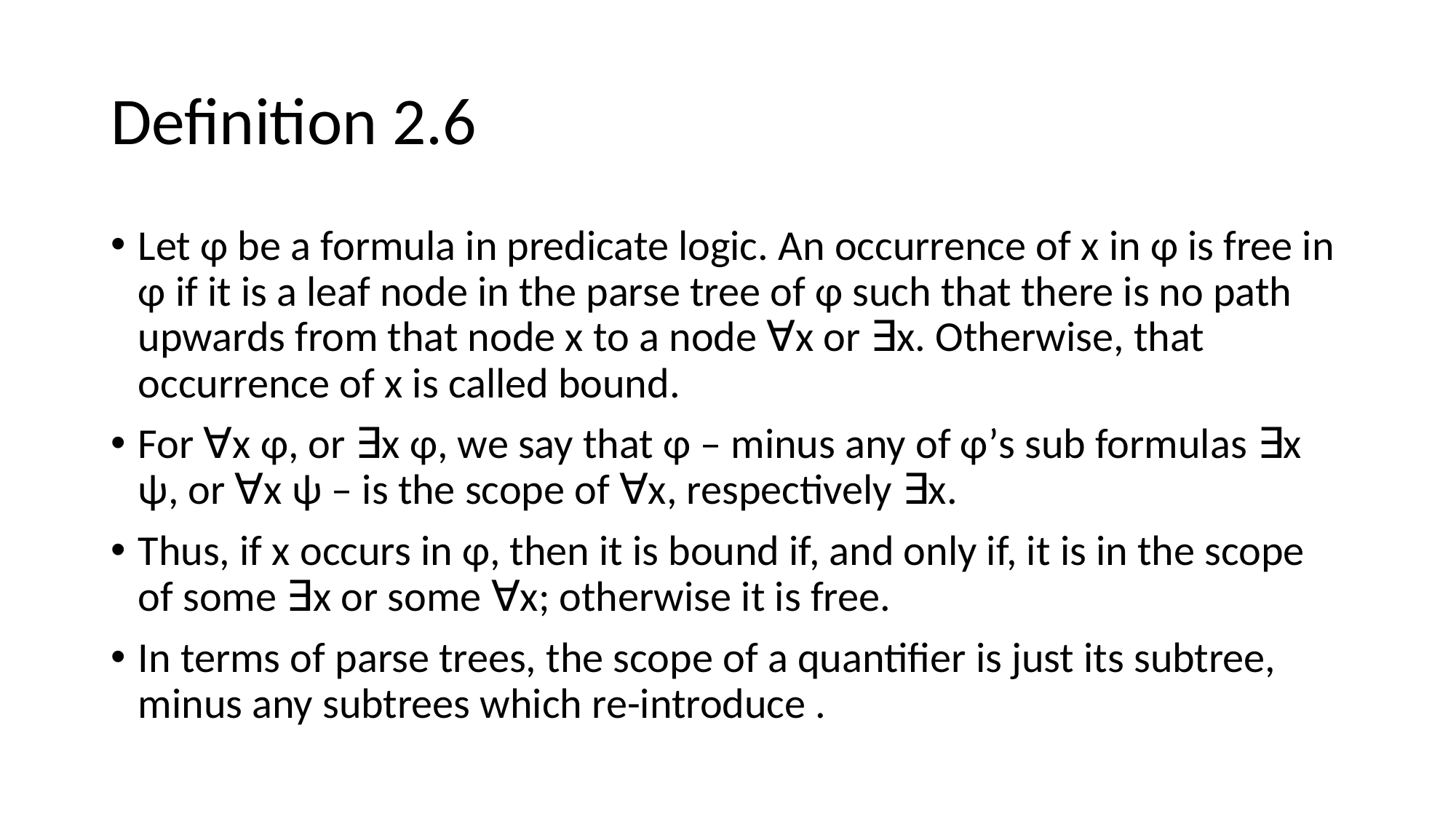

Definition 2.6
Let φ be a formula in predicate logic. An occurrence of x in φ is free in φ if it is a leaf node in the parse tree of φ such that there is no path upwards from that node x to a node ∀x or ∃x. Otherwise, that occurrence of x is called bound.
For ∀x φ, or ∃x φ, we say that φ – minus any of φ’s sub formulas ∃x ψ, or ∀x ψ – is the scope of ∀x, respectively ∃x.
Thus, if x occurs in φ, then it is bound if, and only if, it is in the scope of some ∃x or some ∀x; otherwise it is free.
In terms of parse trees, the scope of a quantifier is just its subtree, minus any subtrees which re-introduce .